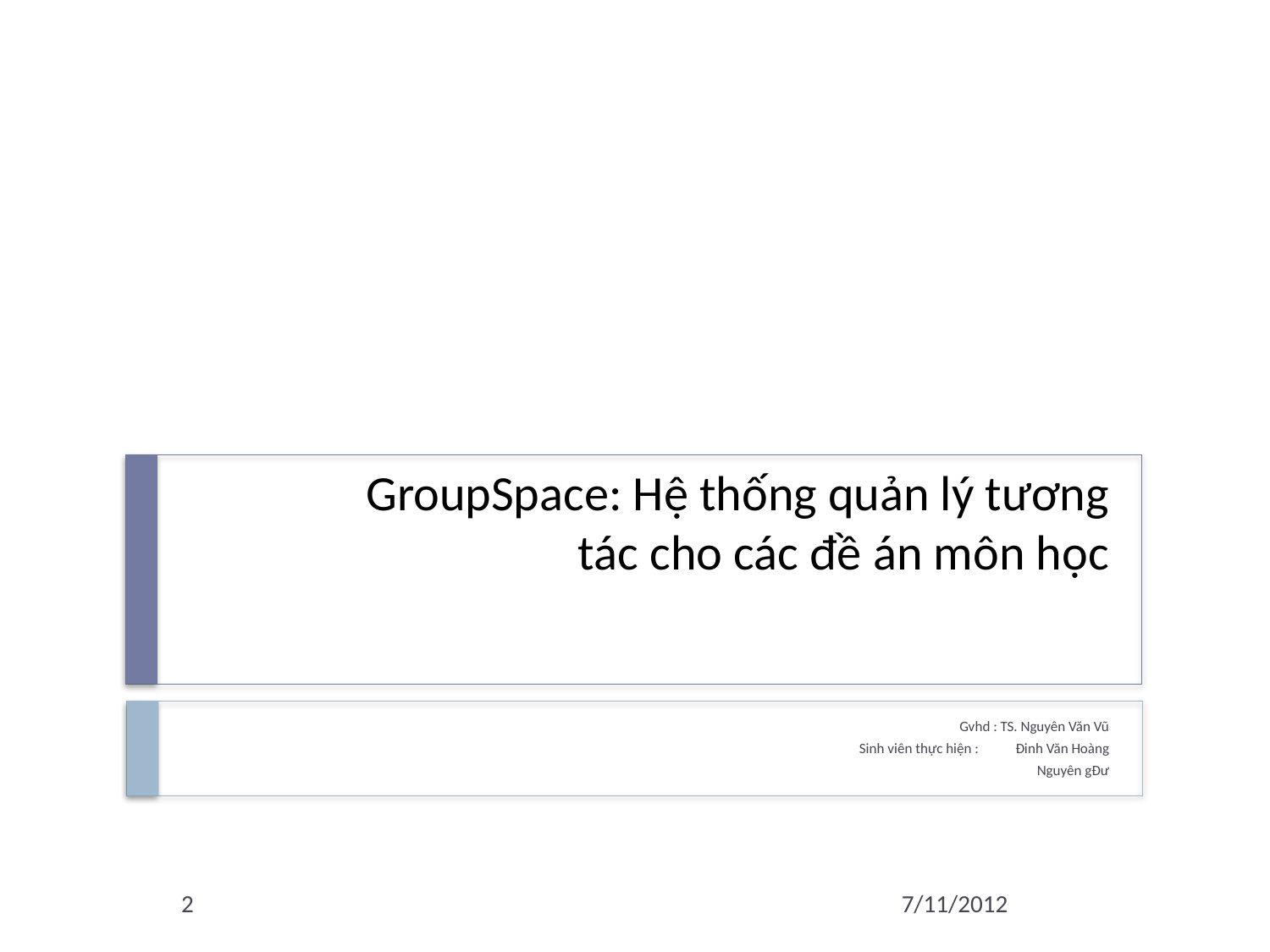

# GroupSpace: Hệ thống quản lý tương tác cho các đề án môn học
Gvhd : TS. Nguyên Văn Vũ
Sinh viên thực hiện : 	Đinh Văn Hoàng
Nguyên gĐư
2

7/11/2012